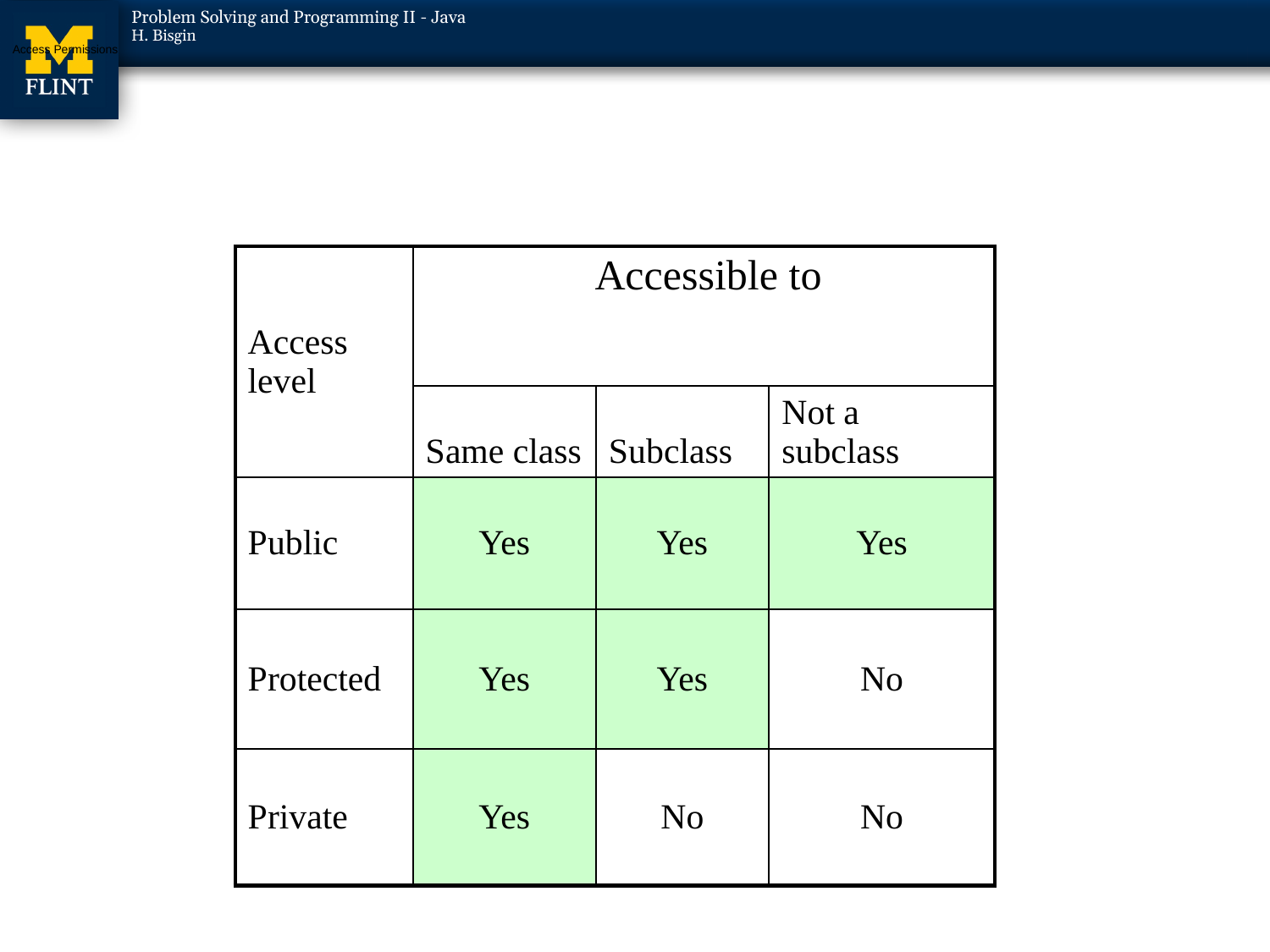

# Access Permissions
| Access level | Accessible to |  |  |
| --- | --- | --- | --- |
|  | Same class | Subclass | Not a subclass |
| Public | Yes | Yes | Yes |
| Protected | Yes | Yes | No |
| Private | Yes | No | No |